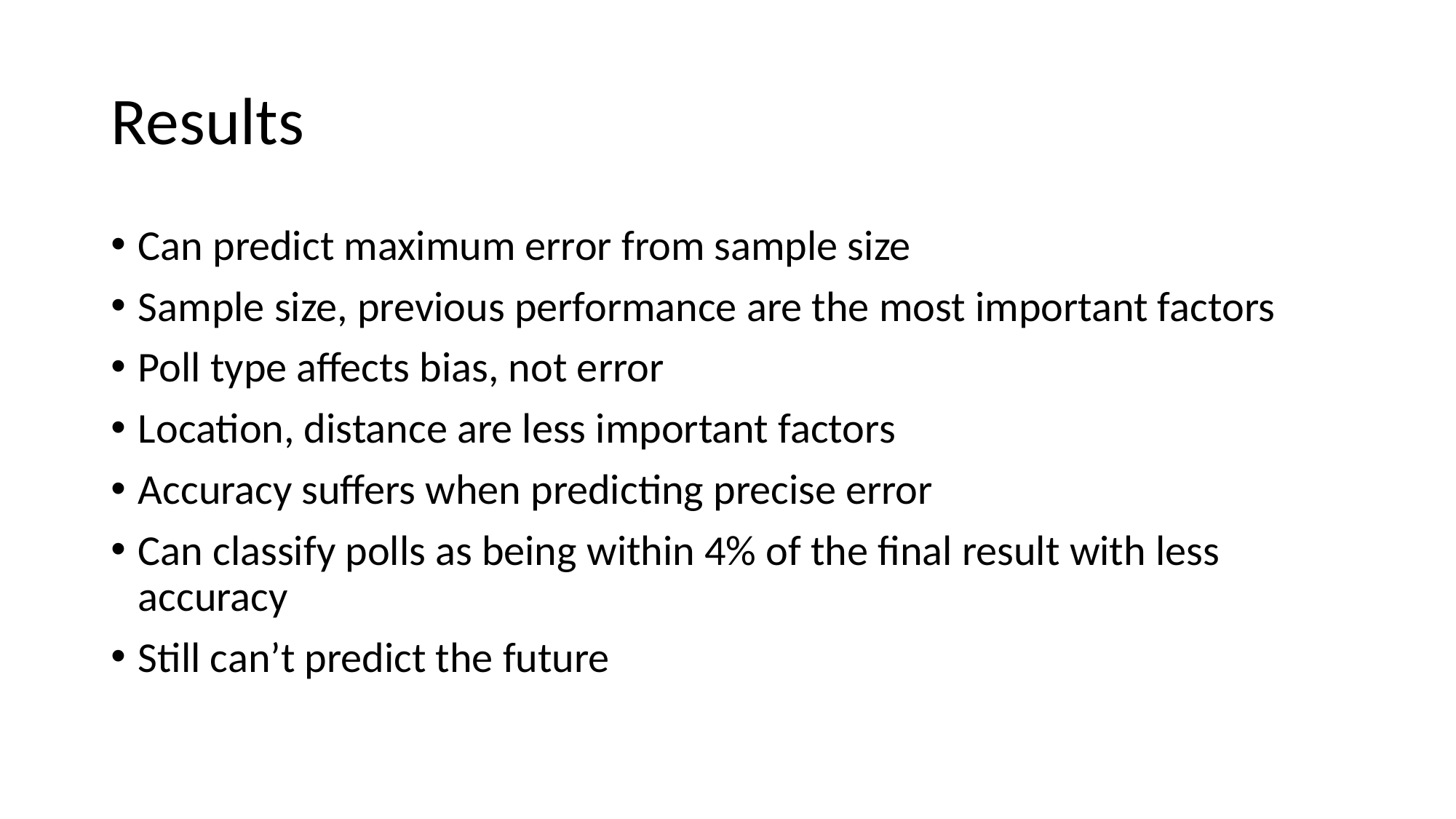

# Results
Can predict maximum error from sample size
Sample size, previous performance are the most important factors
Poll type affects bias, not error
Location, distance are less important factors
Accuracy suffers when predicting precise error
Can classify polls as being within 4% of the final result with less accuracy
Still can’t predict the future